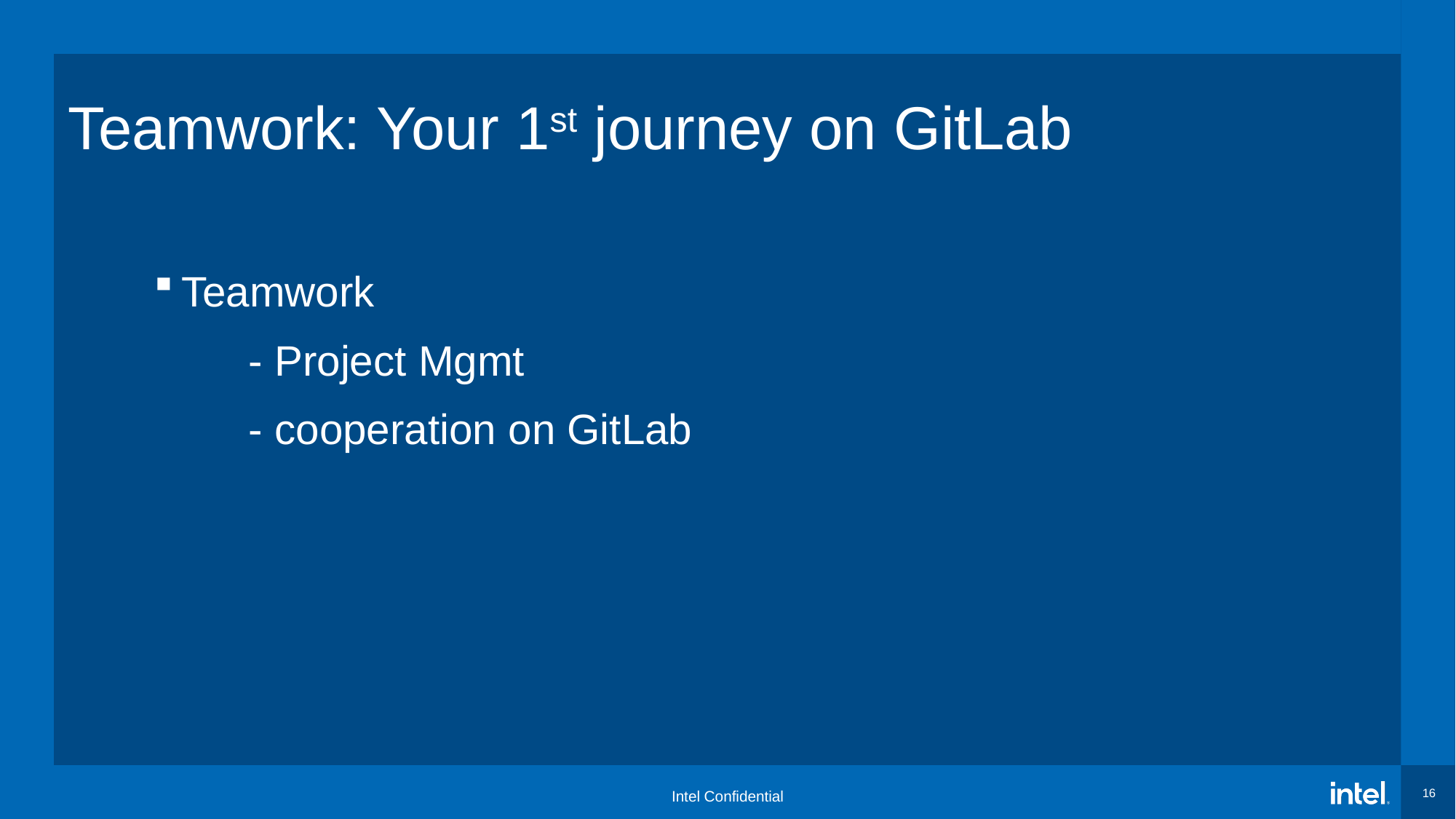

# Teamwork: Your 1st journey on GitLab
Teamwork
        - Project Mgmt
        - cooperation on GitLab